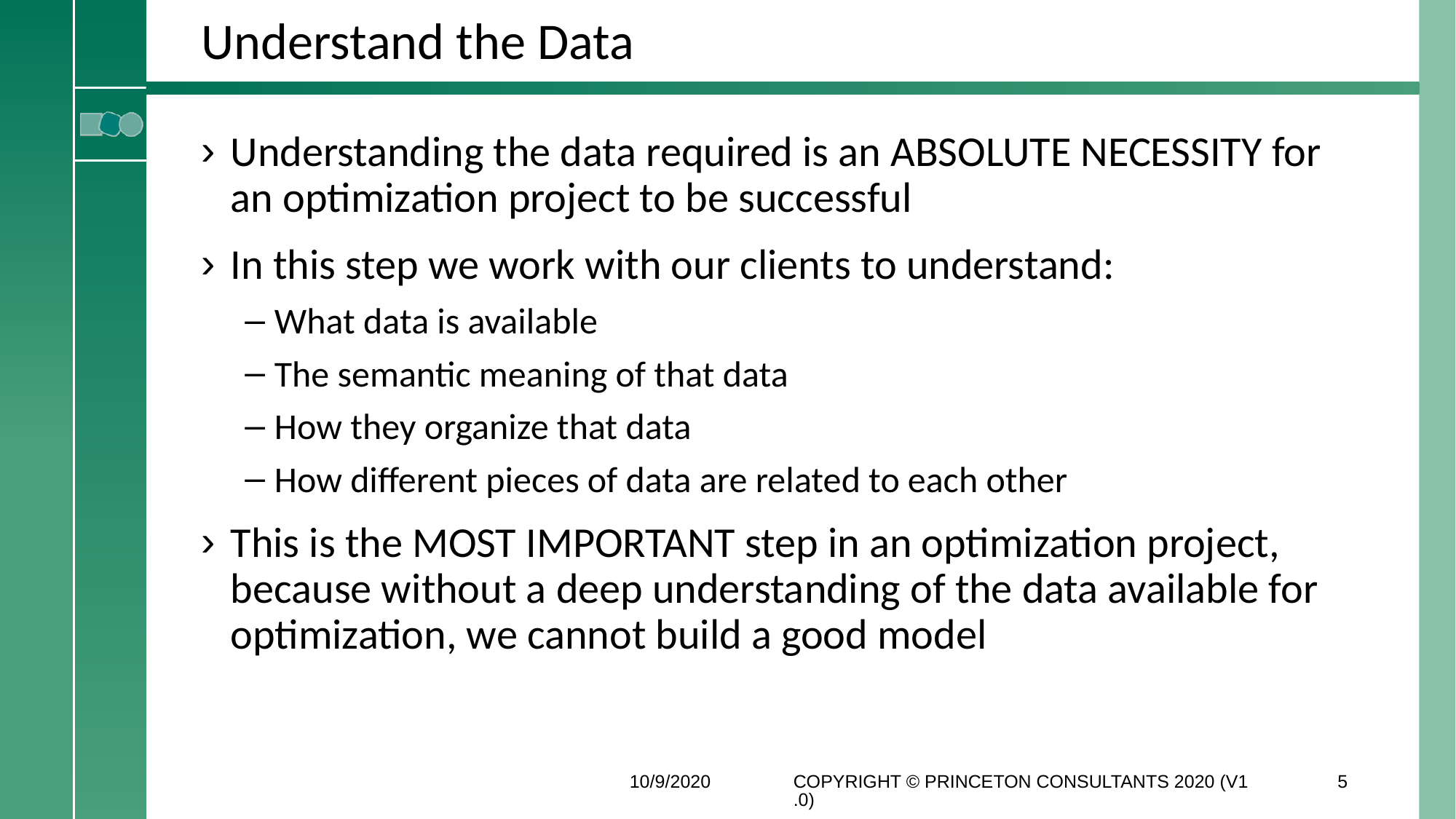

# Understand the Data
Understanding the data required is an ABSOLUTE NECESSITY for an optimization project to be successful
In this step we work with our clients to understand:
What data is available
The semantic meaning of that data
How they organize that data
How different pieces of data are related to each other
This is the MOST IMPORTANT step in an optimization project, because without a deep understanding of the data available for optimization, we cannot build a good model

10/9/2020
Copyright © Princeton Consultants 2020 (V1.0)
5